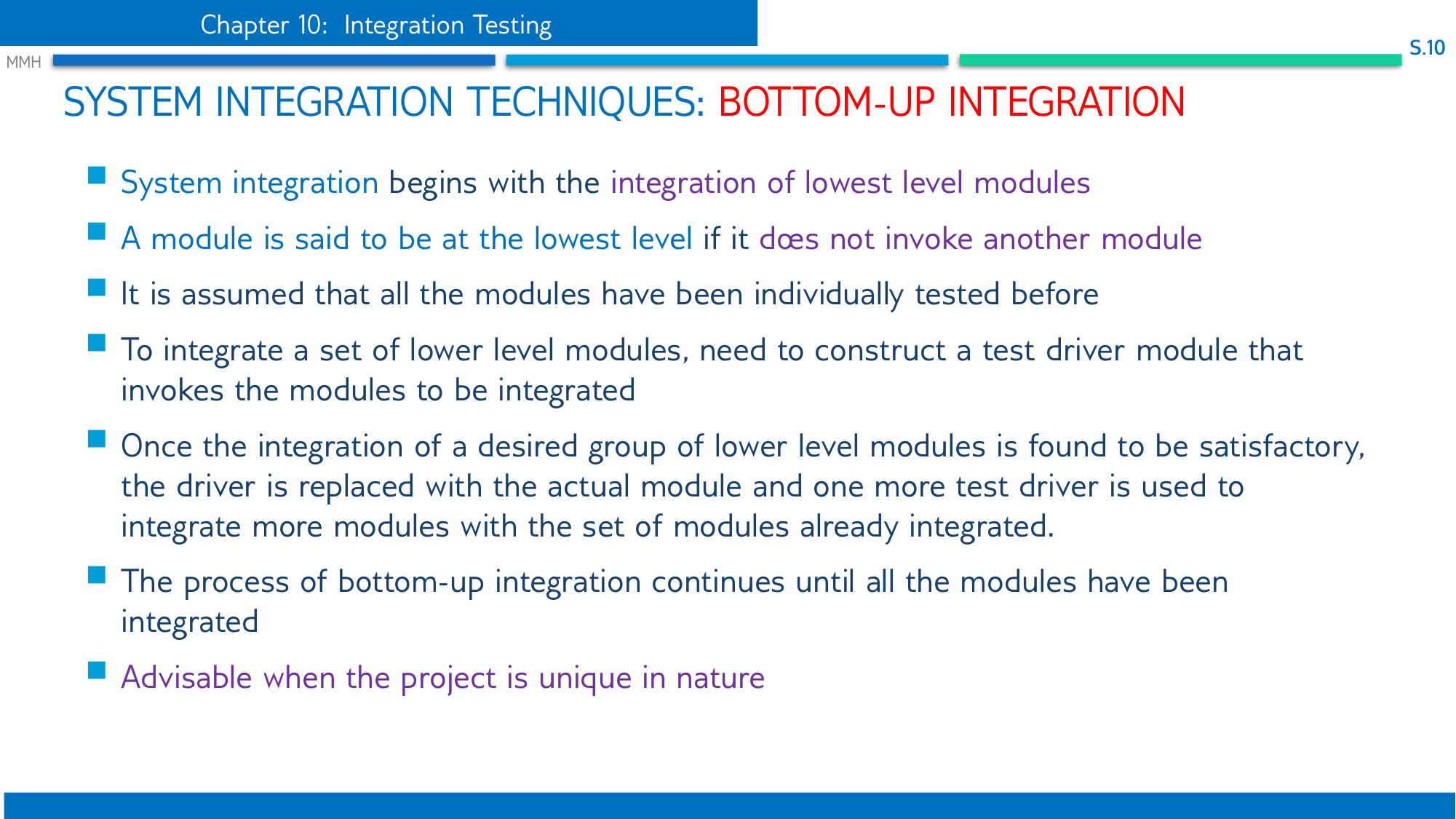

Chapter 10:  Integration Testing
 S.10
  MMH
System Integration Techniques: bottom-up integration
System integration begins with the integration of lowest level modules
A module is said to be at the lowest level if it does not invoke another module
It is assumed that all the modules have been individually tested before
To integrate a set of lower level modules, need to construct a test driver module that invokes the modules to be integrated
Once the integration of a desired group of lower level modules is found to be satisfactory, the driver is replaced with the actual module and one more test driver is used to integrate more modules with the set of modules already integrated.
The process of bottom-up integration continues until all the modules have been integrated
Advisable when the project is unique in nature